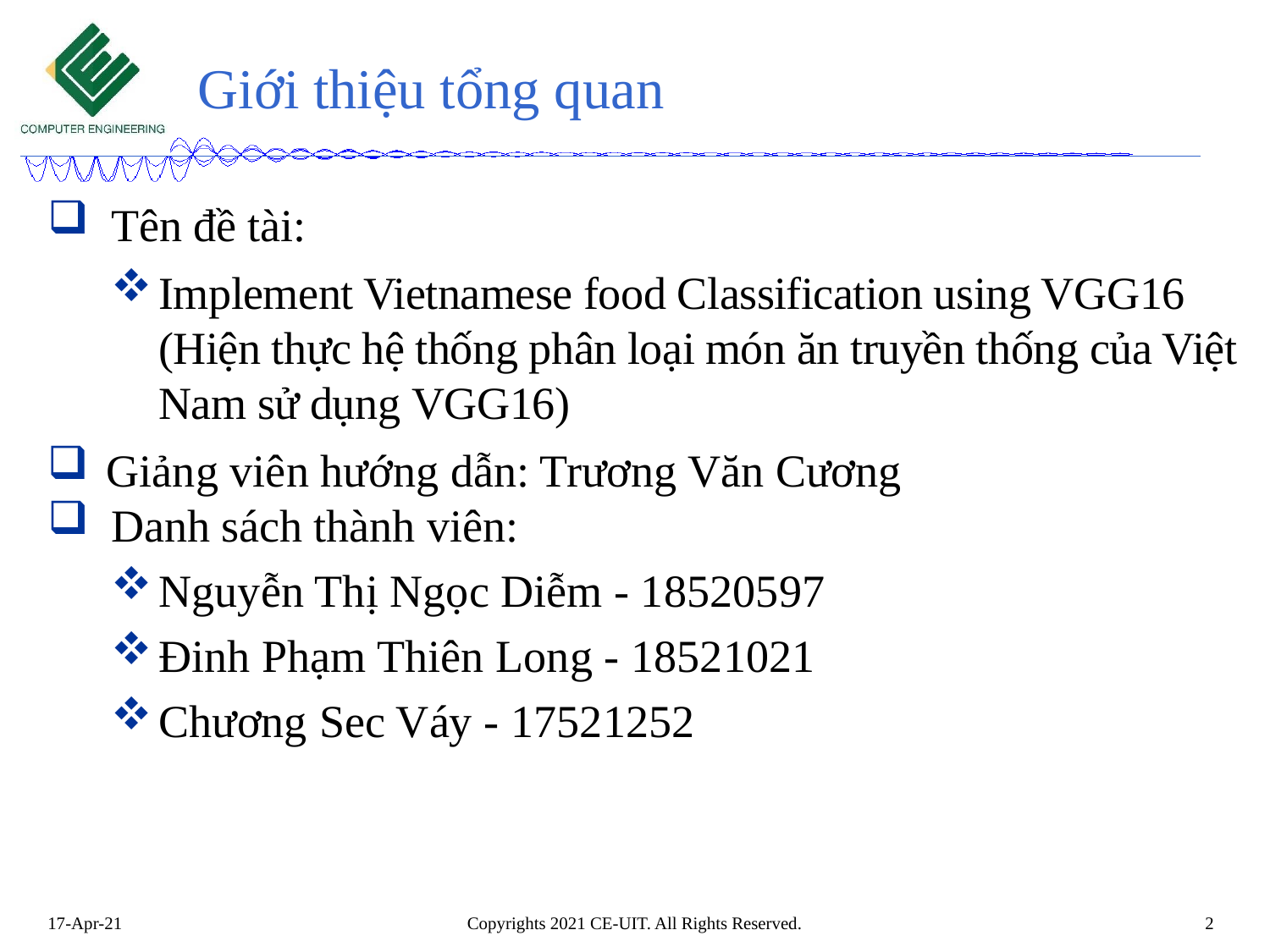

# Giới thiệu tổng quan
Tên đề tài:
Implement Vietnamese food Classification using VGG16 (Hiện thực hệ thống phân loại món ăn truyền thống của Việt Nam sử dụng VGG16)
 Giảng viên hướng dẫn: Trương Văn Cương
Danh sách thành viên:
Nguyễn Thị Ngọc Diễm - 18520597
Đinh Phạm Thiên Long - 18521021
Chương Sec Váy - 17521252
Copyrights 2021 CE-UIT. All Rights Reserved.
2
17-Apr-21